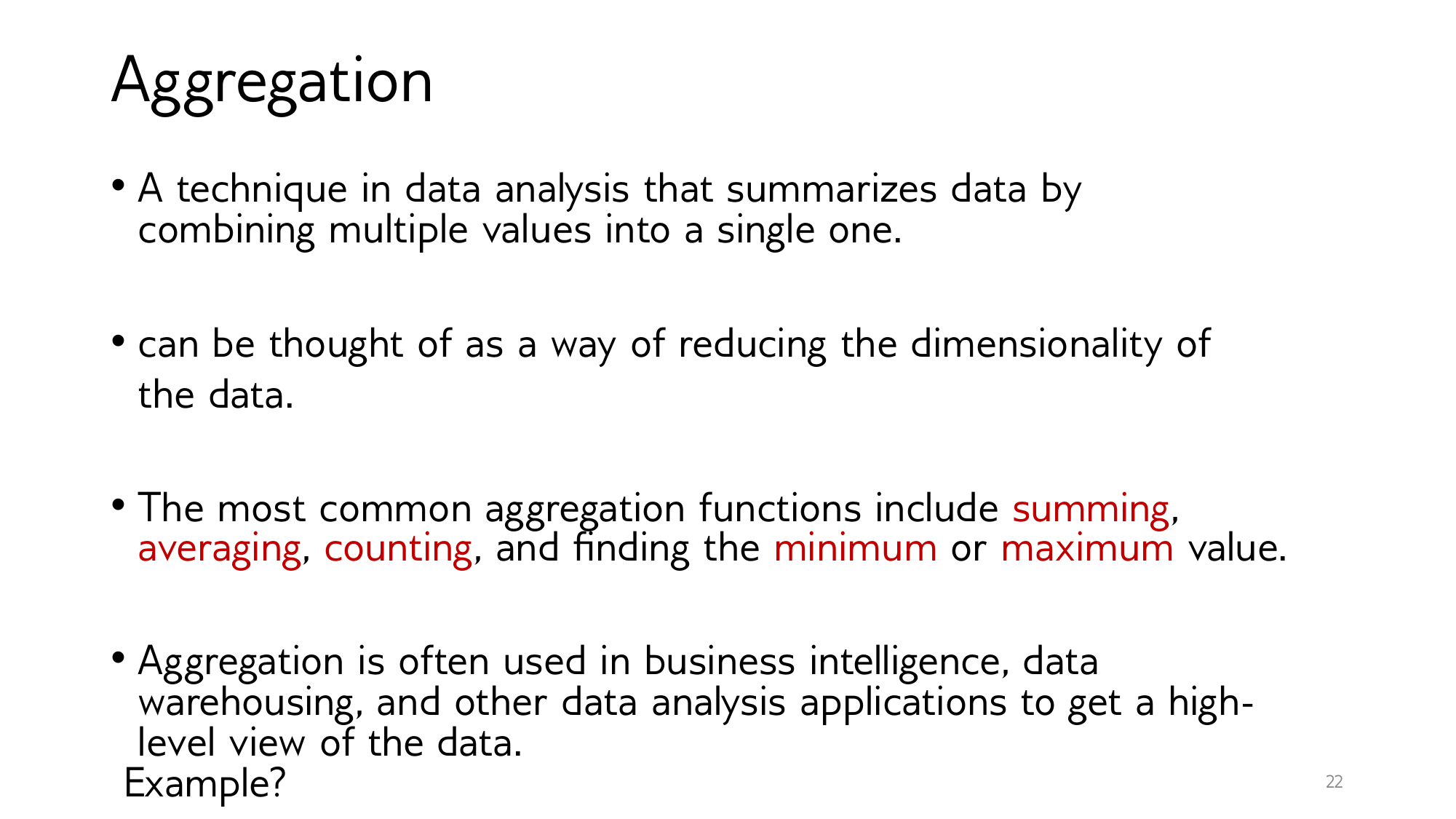

# Aggregation
A technique in data analysis that summarizes data by combining multiple values into a single one.

can be thought of as a way of reducing the dimensionality of the data.

The most common aggregation functions include summing, averaging, counting, and finding the minimum or maximum value.

Aggregation is often used in business intelligence, data warehousing, and other data analysis applications to get a high-level view of the data.
 Example?
22